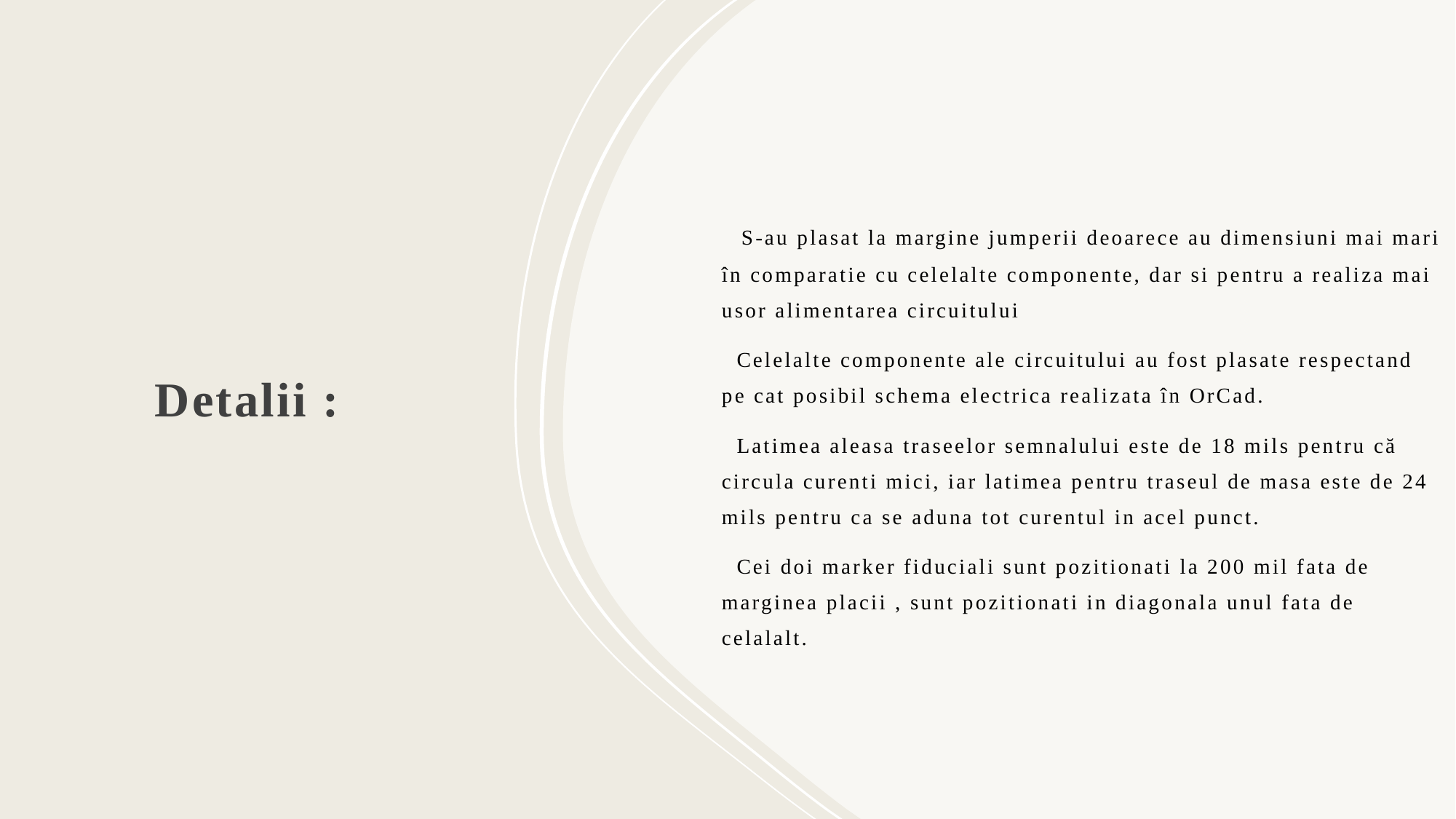

# Detalii :
  S-au plasat la margine jumperii deoarece au dimensiuni mai mari în comparatie cu celelalte componente, dar si pentru a realiza mai usor alimentarea circuitului
  Celelalte componente ale circuitului au fost plasate respectand pe cat posibil schema electrica realizata în OrCad.
  Latimea aleasa traseelor semnalului este de 18 mils pentru că circula curenti mici, iar latimea pentru traseul de masa este de 24 mils pentru ca se aduna tot curentul in acel punct.
  Cei doi marker fiduciali sunt pozitionati la 200 mil fata de marginea placii , sunt pozitionati in diagonala unul fata de celalalt.